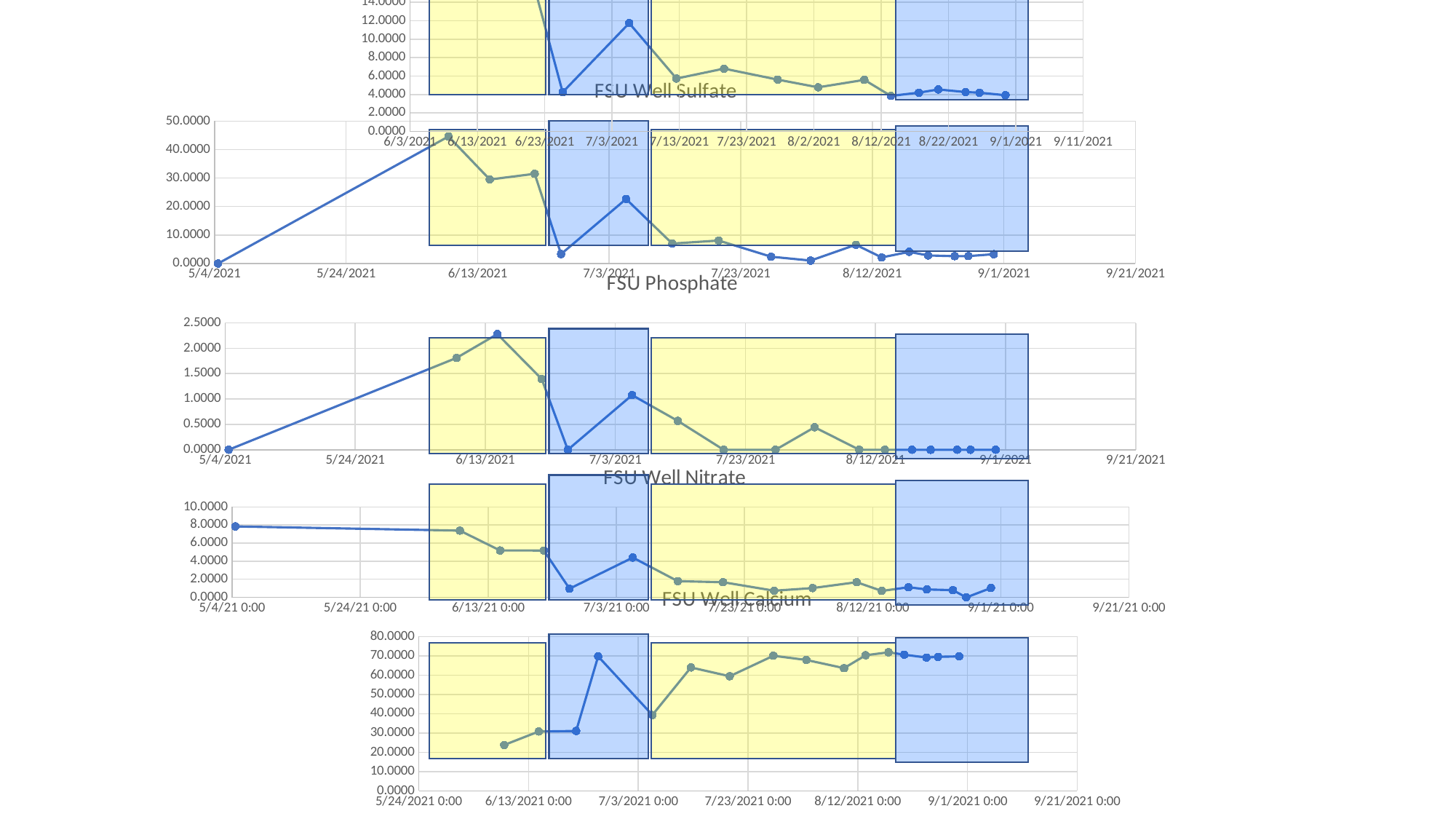

### Chart: FSU Well Sodium

| Category |  |
|---|---|

### Chart: FSU Well Sulfate

| Category |  |
|---|---|

### Chart: FSU Phosphate

| Category |  |
|---|---|

### Chart: FSU Well Nitrate

| Category |  |
|---|---|

### Chart: FSU Well Calcium

| Category |  |
|---|---|